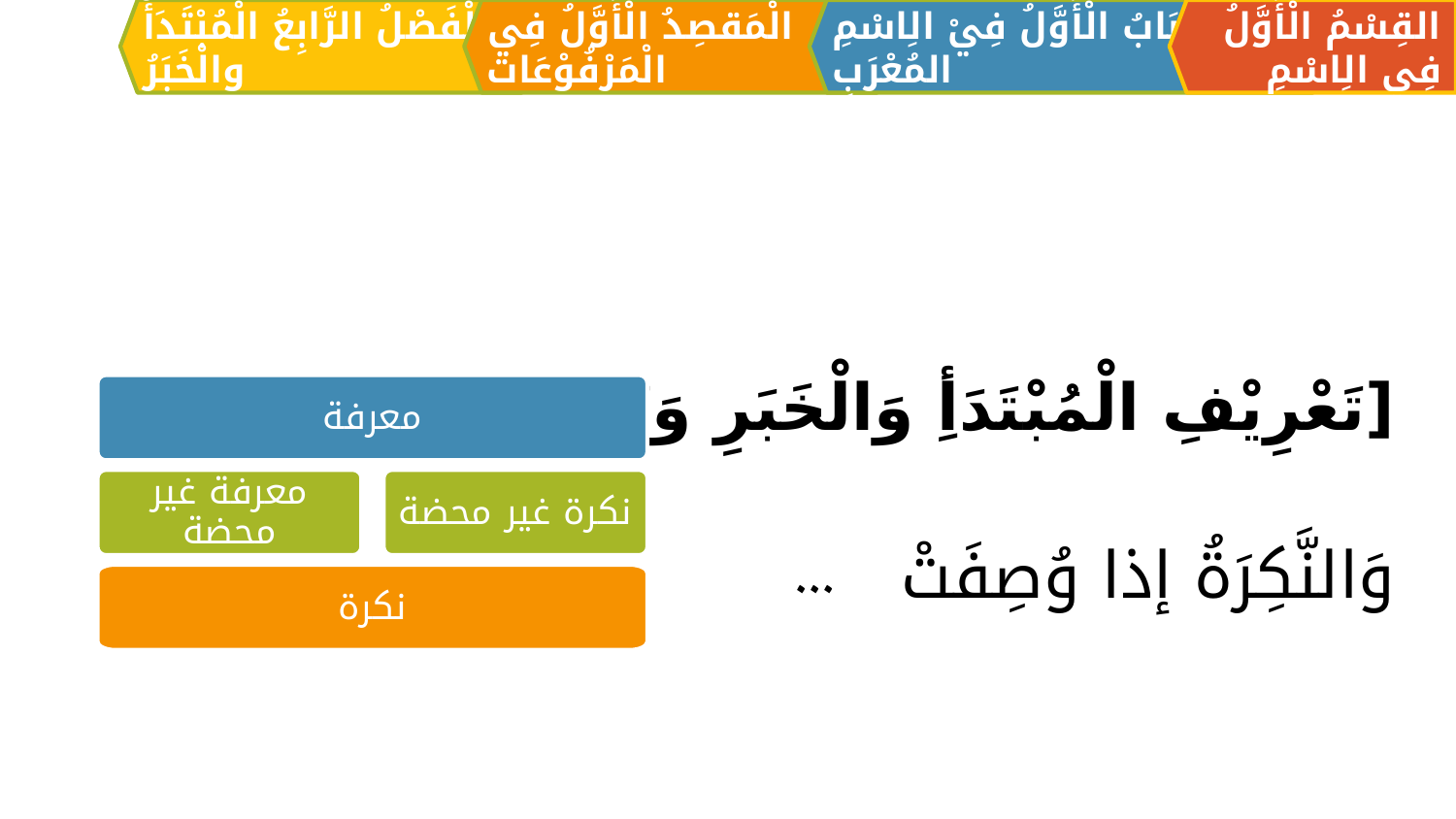

الْمَقصِدُ الْأَوَّلُ فِي الْمَرْفُوْعَات
القِسْمُ الْأَوَّلُ فِي الِاسْمِ
اَلبَابُ الْأَوَّلُ فِيْ الِاسْمِ المُعْرَبِ
اَلْفَصْلُ الرَّابِعُ الْمُبْتَدَأُ والْخَبَرُ
[تَعْرِيْفِ الْمُبْتَدَأِ وَالْخَبَرِ وَتَنْكِيْرِهِمَا]
وَالنَّكِرَةُ إذا وُصِفَتْ   ...
معرفة
معرفة غير محضة
نكرة غير محضة
نكرة